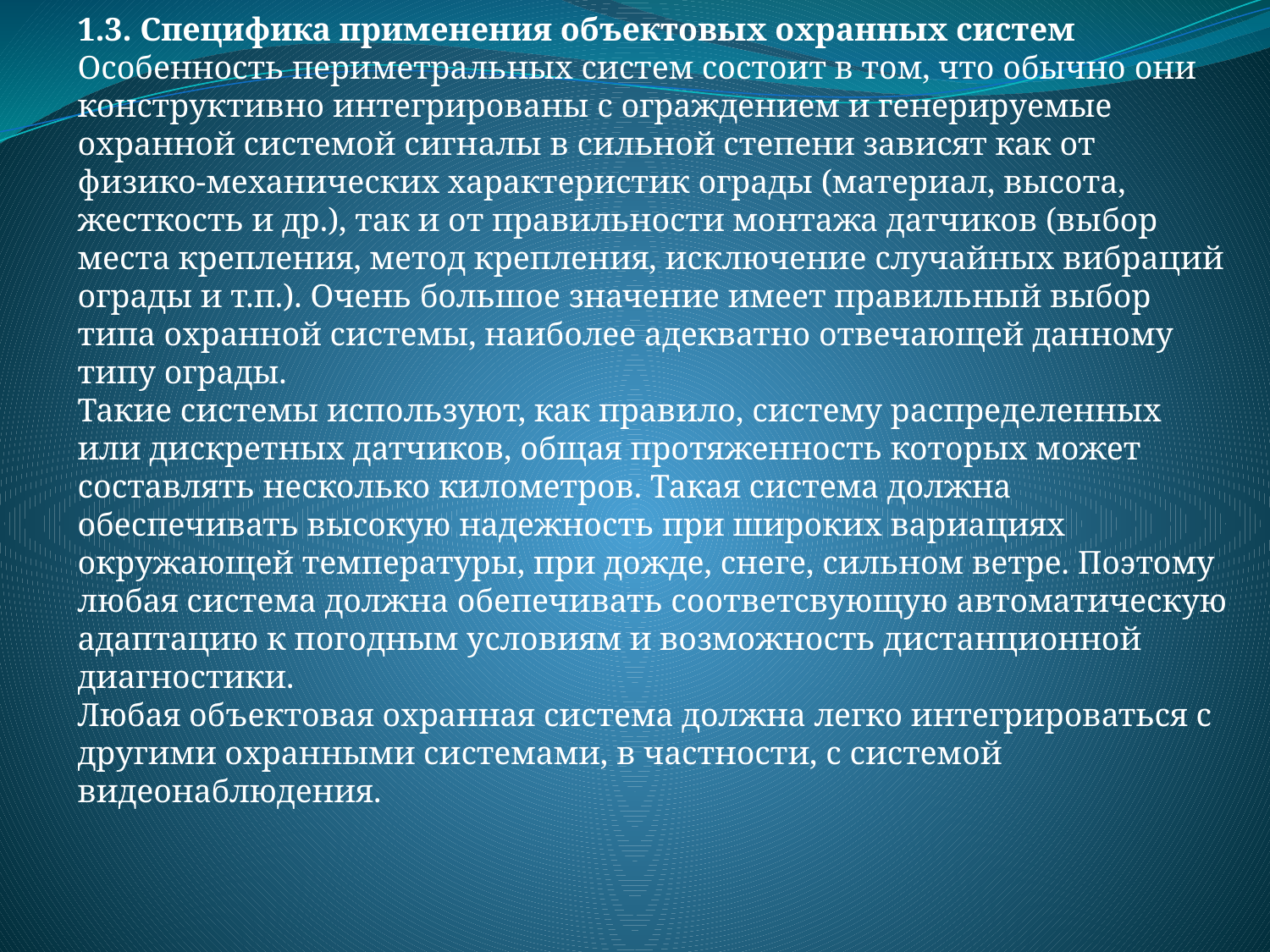

1.3. Специфика применения объектовых охранных систем
Особенность периметральных систем состоит в том, что обычно они конструктивно интегрированы с ограждением и генерируемые охранной системой сигналы в сильной степени зависят как от физико-механических характеристик ограды (материал, высота, жесткость и др.), так и от правильности монтажа датчиков (выбор места крепления, метод крепления, исключение случайных вибраций ограды и т.п.). Очень большое значение имеет правильный выбор типа охранной системы, наиболее адекватно отвечающей данному типу ограды.
Такие системы используют, как правило, систему распределенных или дискретных датчиков, общая протяженность которых может составлять несколько километров. Такая система должна обеспечивать высокую надежность при широких вариациях окружающей температуры, при дожде, снеге, сильном ветре. Поэтому любая система должна обепечивать соответсвующую автоматическую адаптацию к погодным условиям и возможность дистанционной диагностики.
Любая объектовая охранная система должна легко интегрироваться с другими охранными системами, в частности, с системой видеонаблюдения.